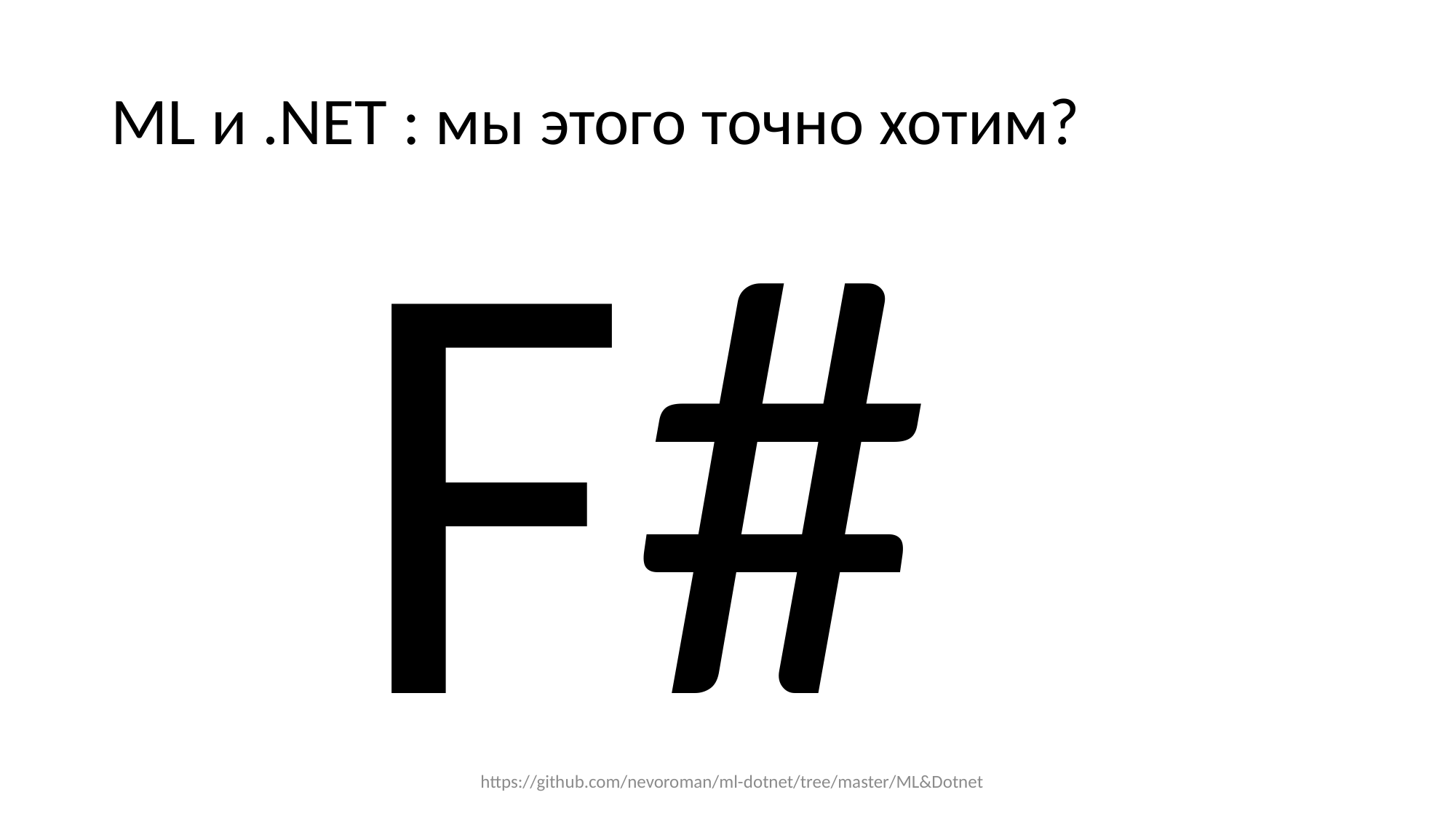

ML и .NET : мы этого точно хотим?
# F#
https://github.com/nevoroman/ml-dotnet/tree/master/ML&Dotnet